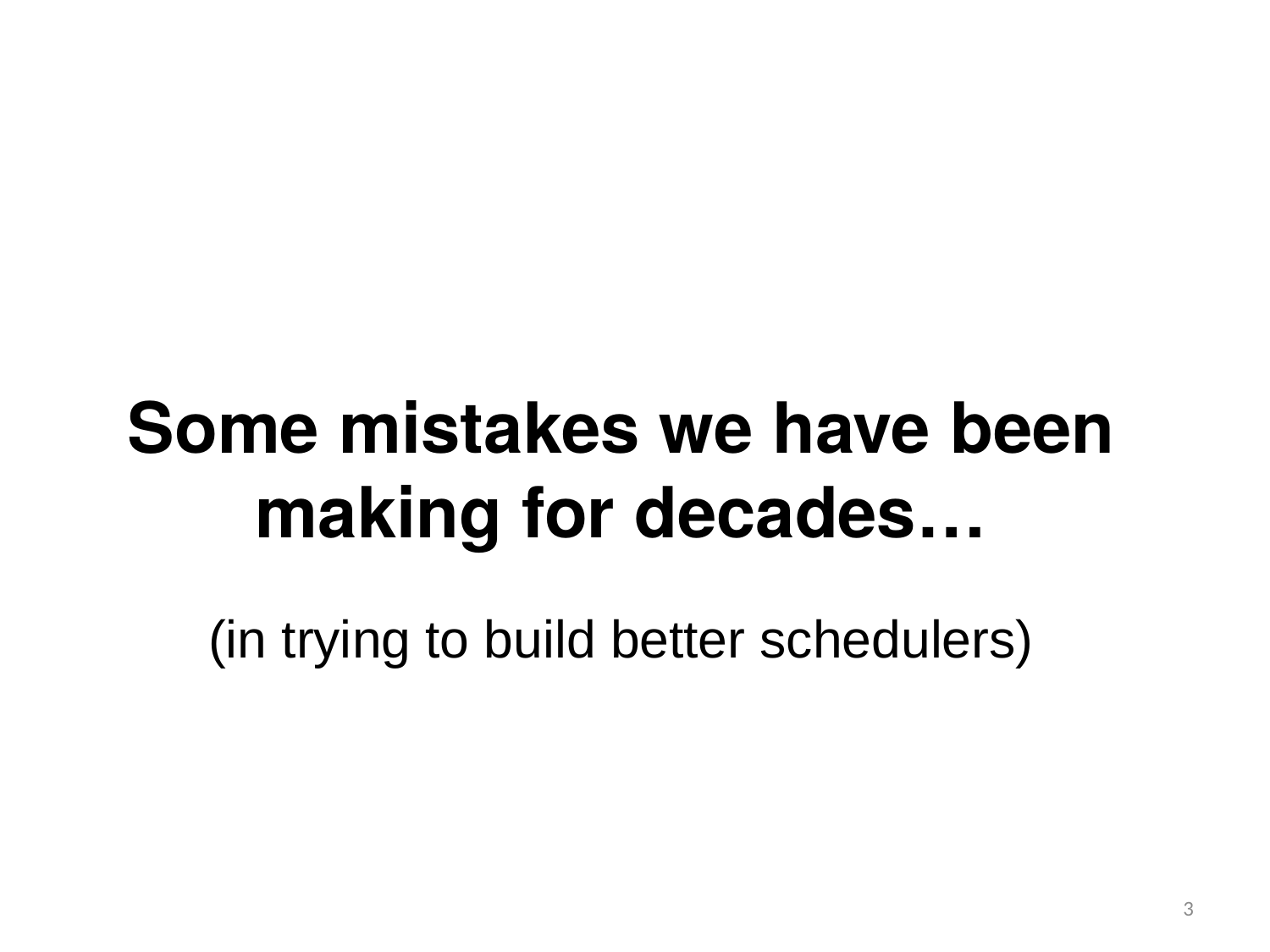

Some mistakes we have been making for decades…
(in trying to build better schedulers)
3